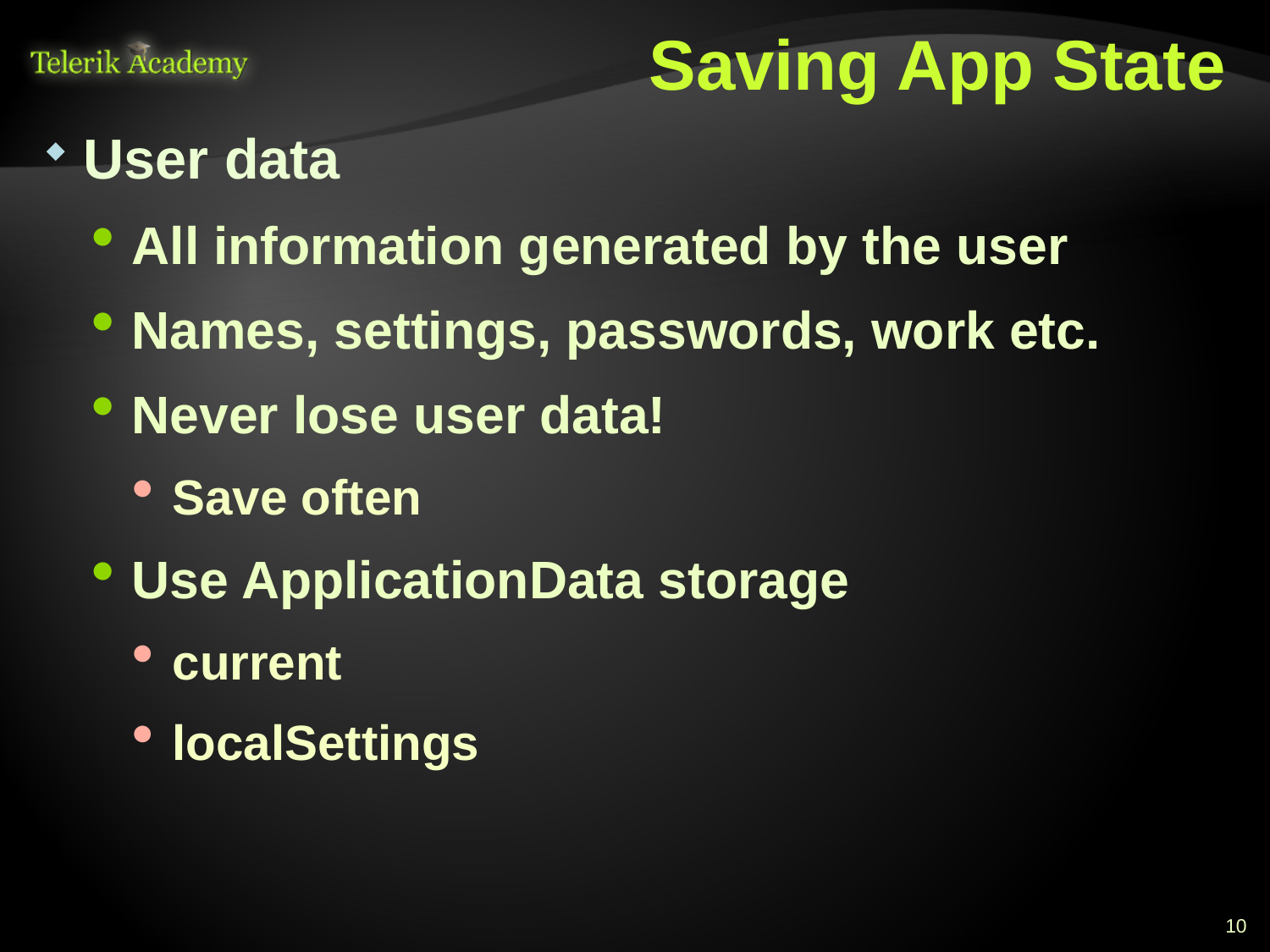

# Saving App State
User data
All information generated by the user
Names, settings, passwords, work etc.
Never lose user data!
Save often
Use ApplicationData storage
current
localSettings
10